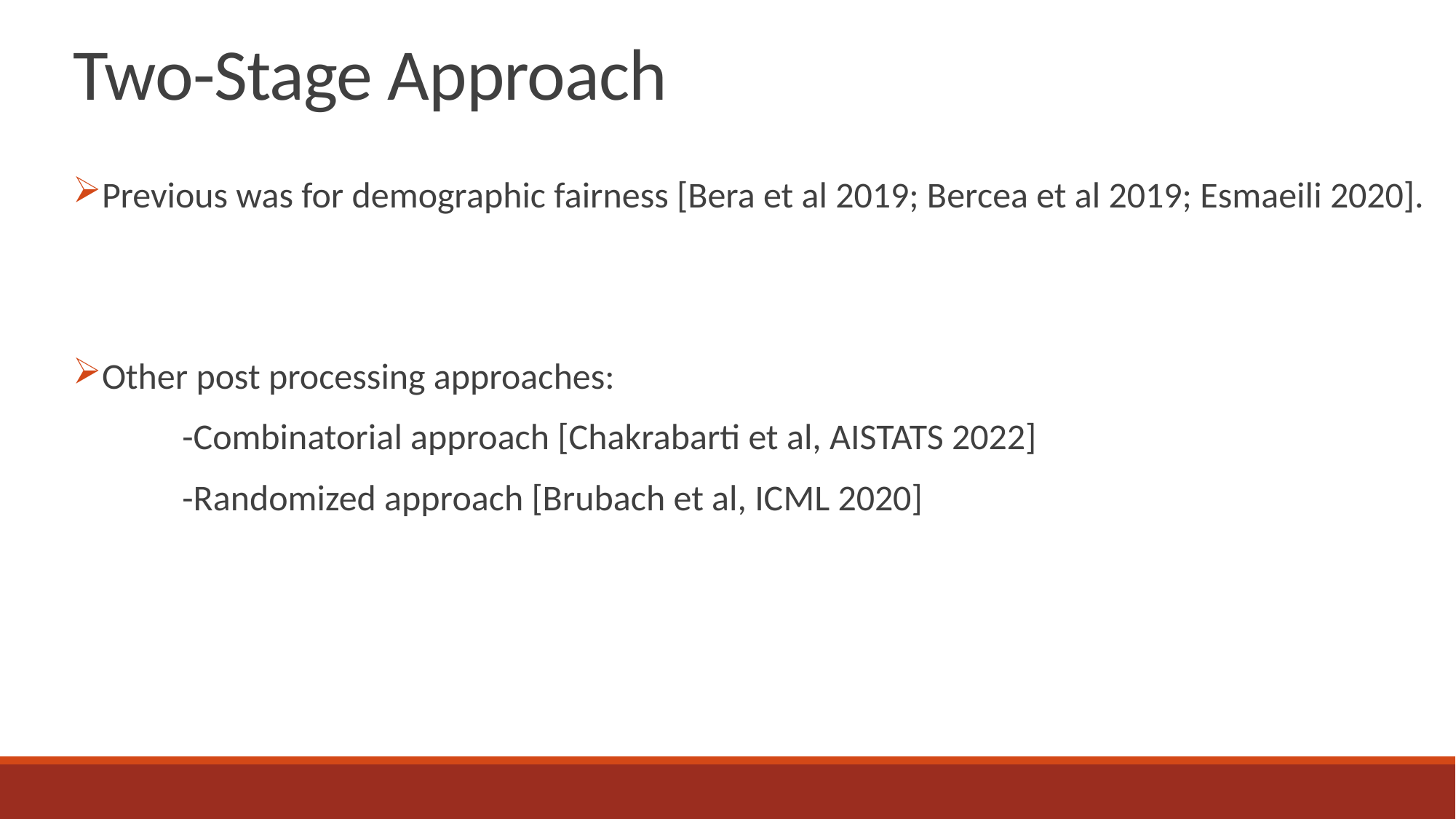

# Two-Stage Approach

Previous was for demographic fairness [Bera et al 2019; Bercea et al 2019; Esmaeili 2020].

Other post processing approaches:
	-Combinatorial approach [Chakrabarti et al, AISTATS 2022]
	-Randomized approach [Brubach et al, ICML 2020]